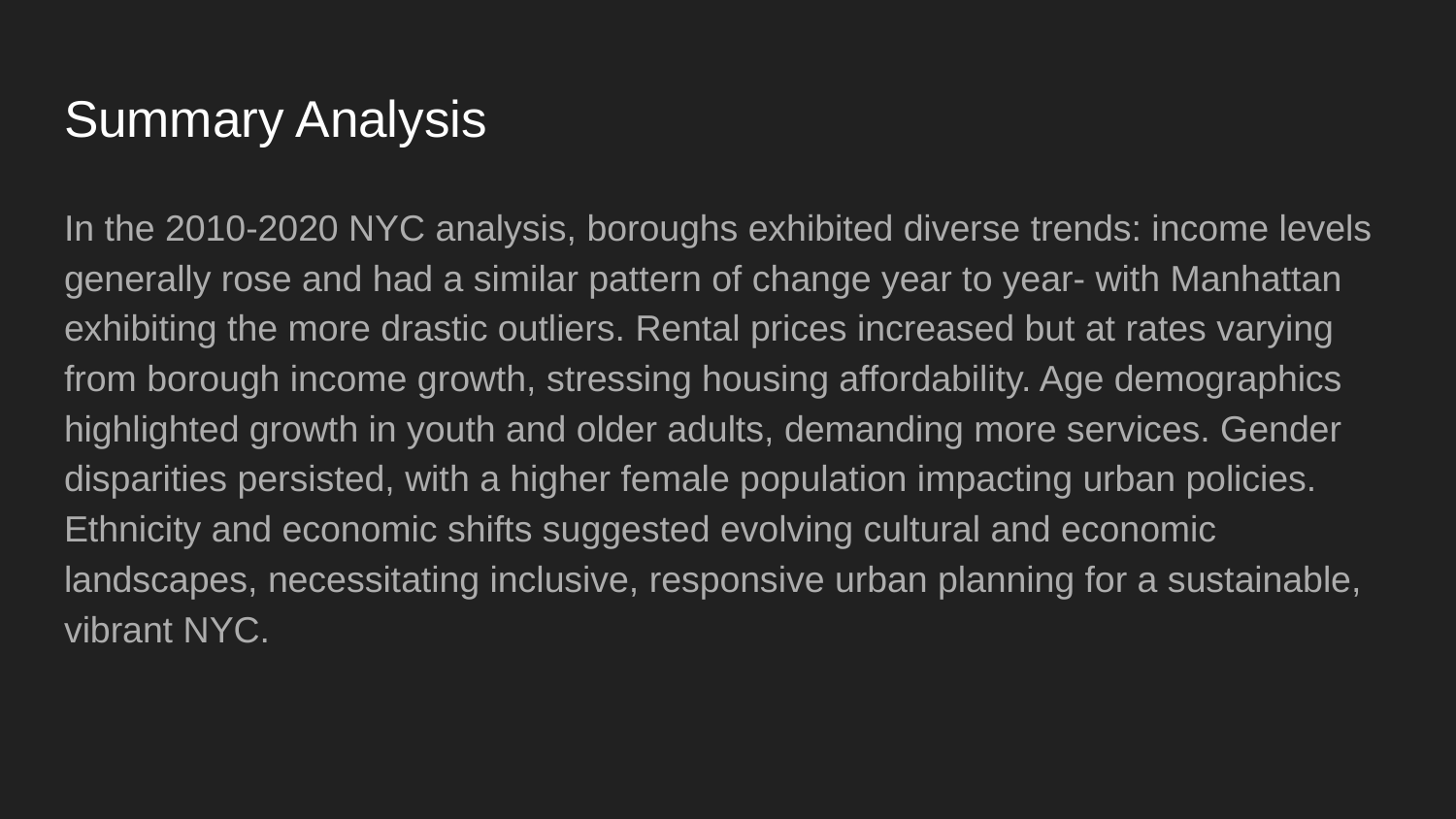

# Summary Analysis
In the 2010-2020 NYC analysis, boroughs exhibited diverse trends: income levels generally rose and had a similar pattern of change year to year- with Manhattan exhibiting the more drastic outliers. Rental prices increased but at rates varying from borough income growth, stressing housing affordability. Age demographics highlighted growth in youth and older adults, demanding more services. Gender disparities persisted, with a higher female population impacting urban policies. Ethnicity and economic shifts suggested evolving cultural and economic landscapes, necessitating inclusive, responsive urban planning for a sustainable, vibrant NYC.